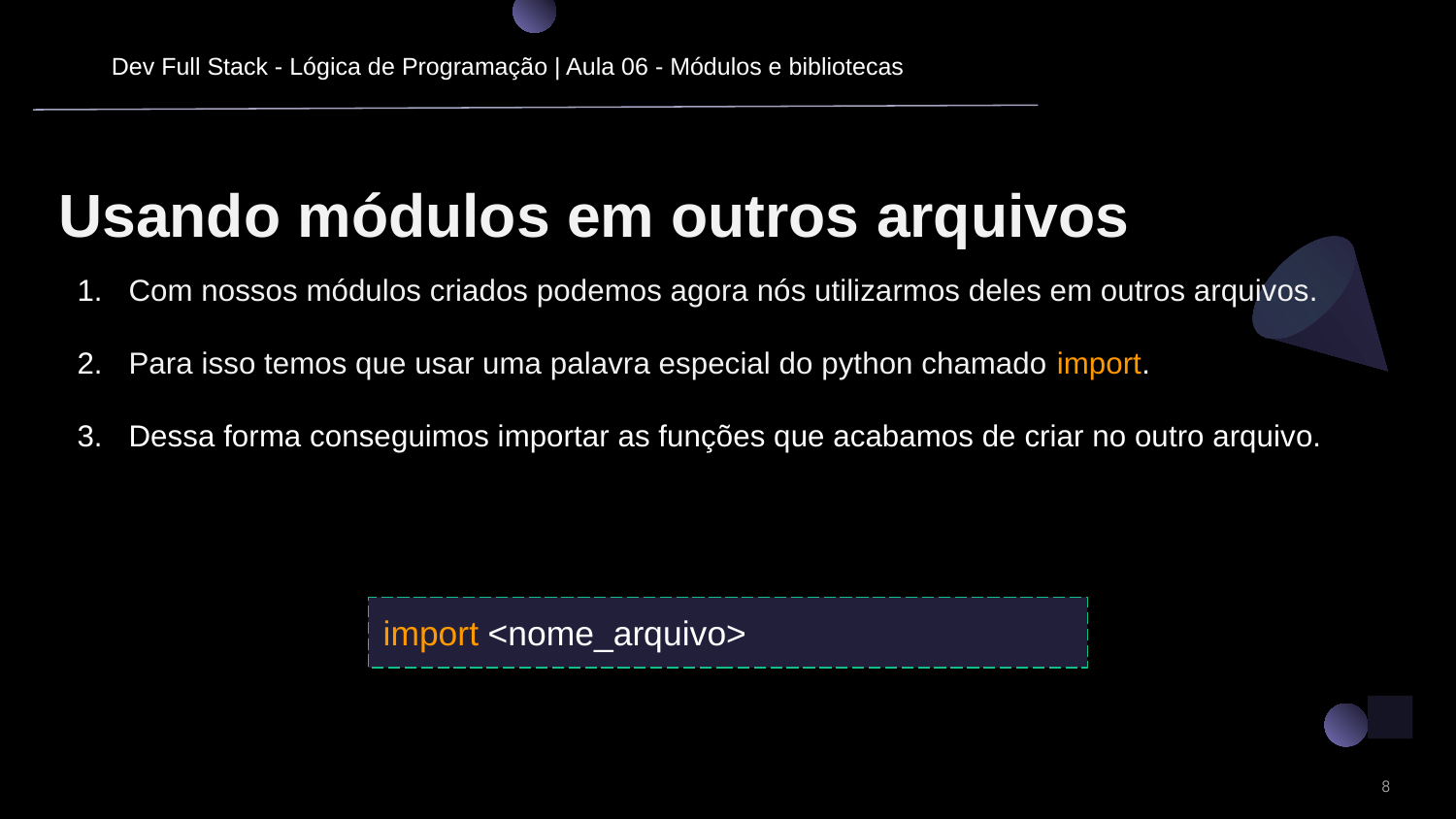

Dev Full Stack - Lógica de Programação | Aula 06 - Módulos e bibliotecas
Usando módulos em outros arquivos

Com nossos módulos criados podemos agora nós utilizarmos deles em outros arquivos.

Para isso temos que usar uma palavra especial do python chamado import.

Dessa forma conseguimos importar as funções que acabamos de criar no outro arquivo.
import <nome_arquivo>
8